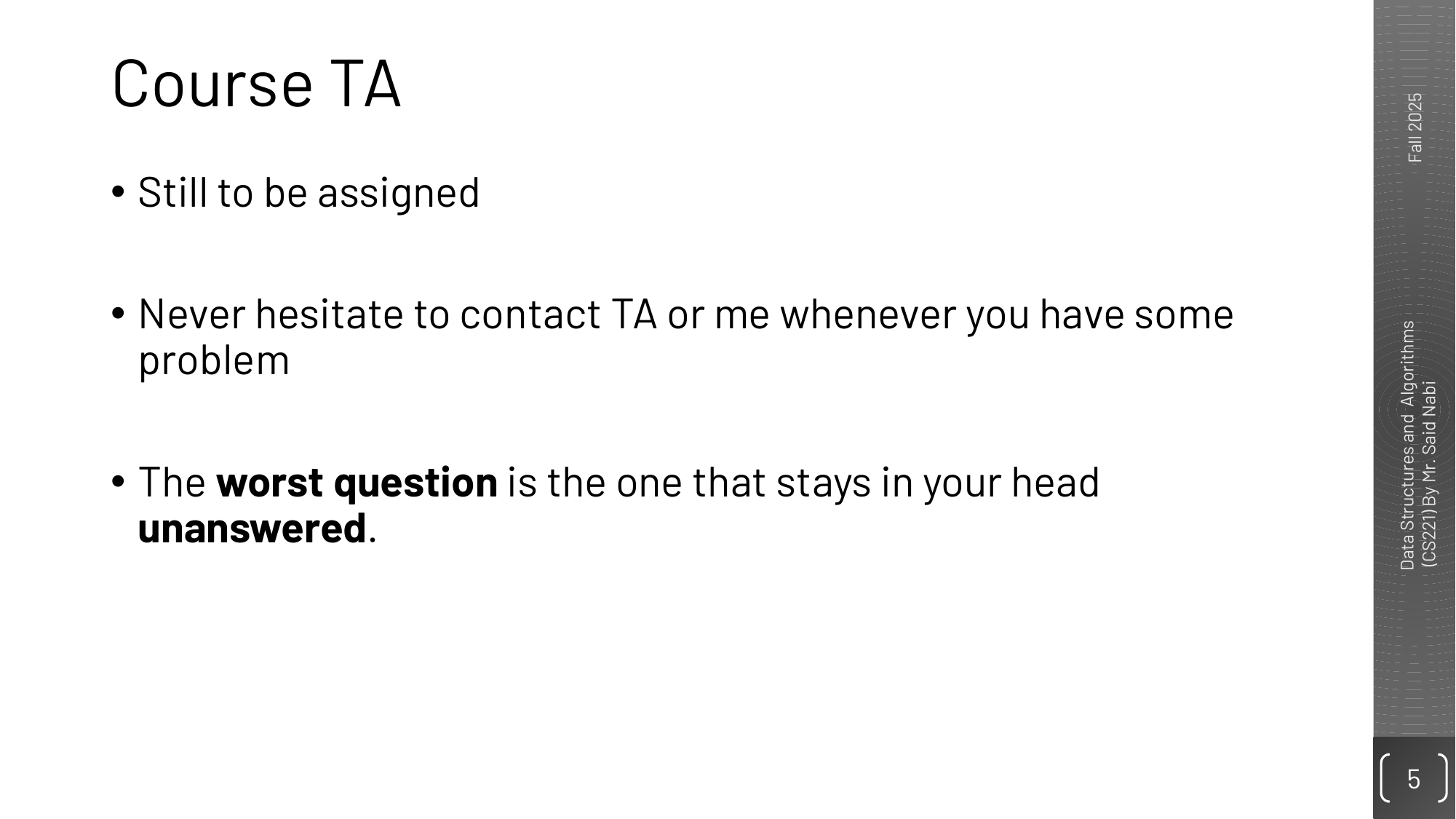

# Course TA
Still to be assigned

Never hesitate to contact TA or me whenever you have some problem

The worst question is the one that stays in your head unanswered.